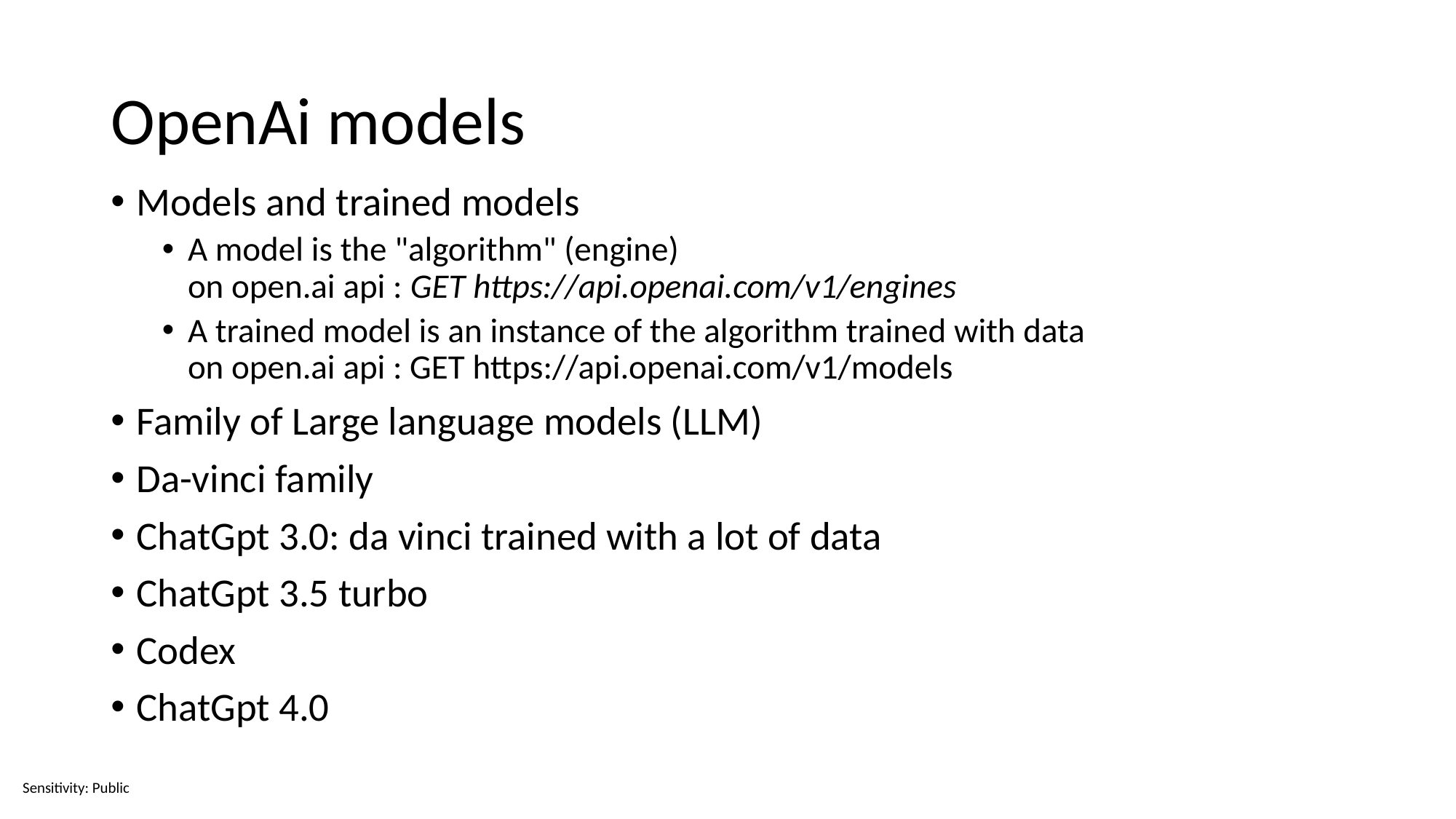

# OpenAi models
Models and trained models
A model is the "algorithm" (engine)
on open.ai api : GET https://api.openai.com/v1/engines
A trained model is an instance of the algorithm trained with data
on open.ai api : GET https://api.openai.com/v1/models
Family of Large language models (LLM)
Da-vinci family
ChatGpt 3.0: da vinci trained with a lot of data
ChatGpt 3.5 turbo
Codex
ChatGpt 4.0